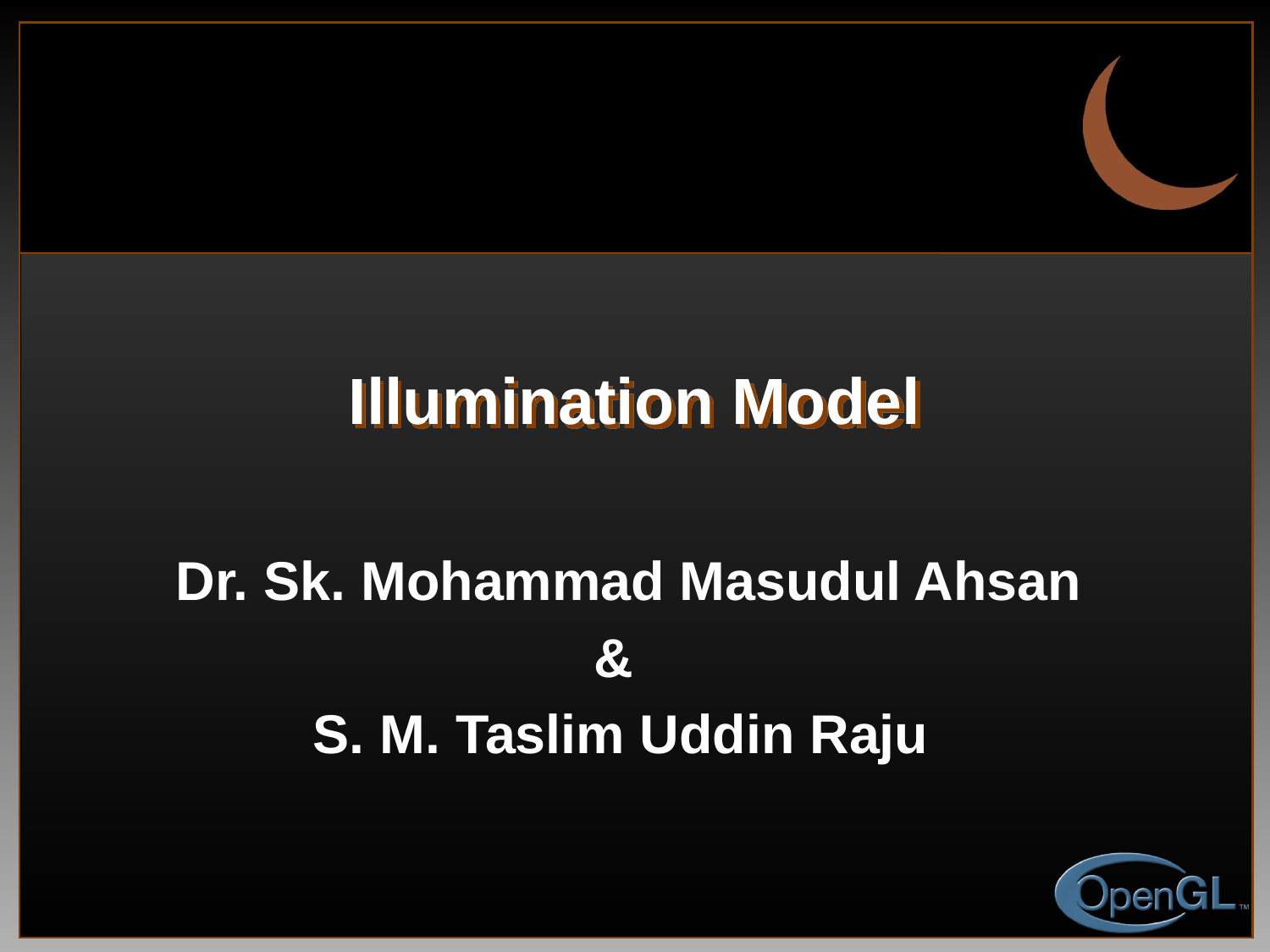

# Illumination Model
 Dr. Sk. Mohammad Masudul Ahsan
&
S. M. Taslim Uddin Raju